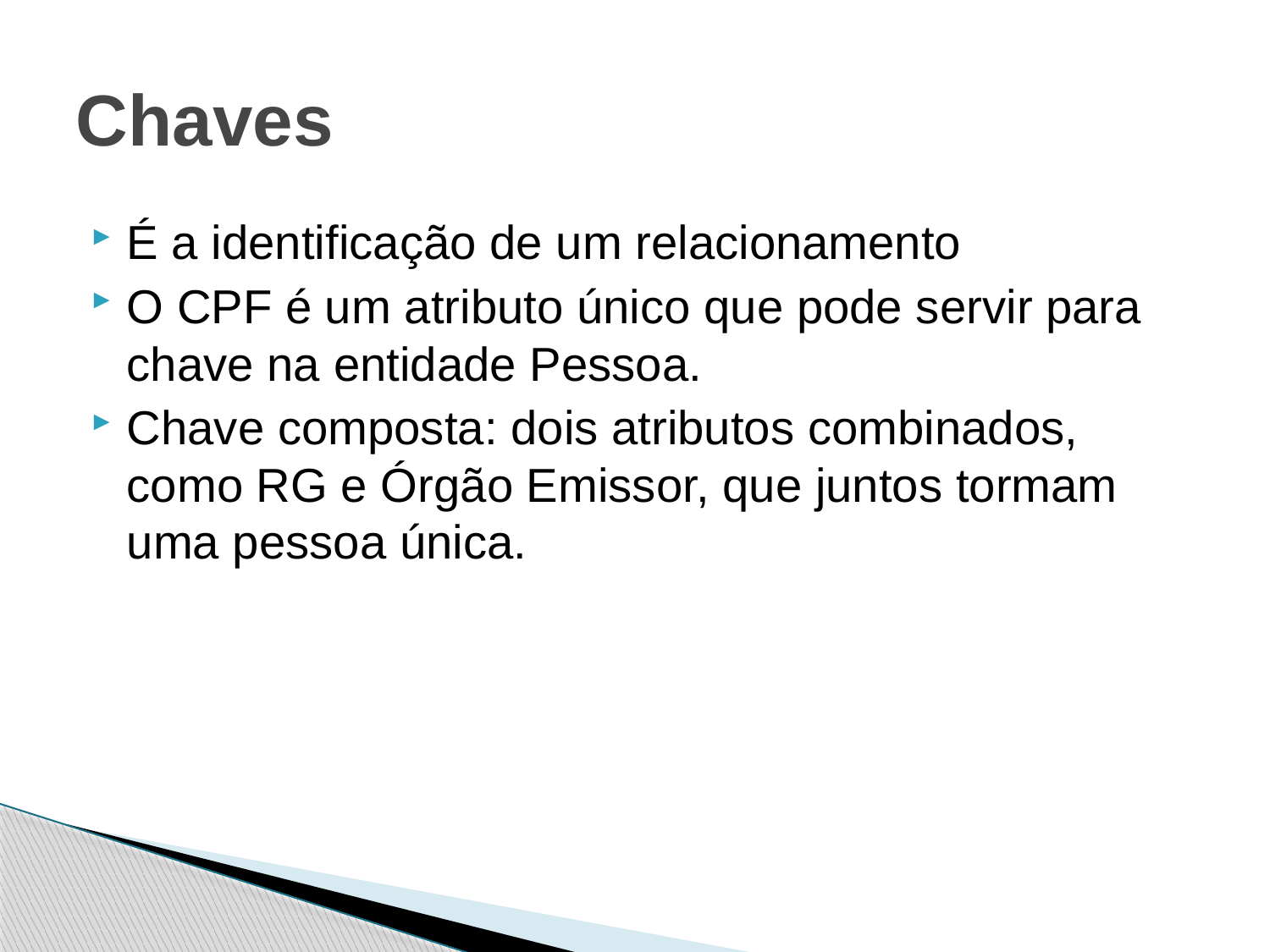

# Chaves
É a identificação de um relacionamento
O CPF é um atributo único que pode servir para chave na entidade Pessoa.
Chave composta: dois atributos combinados, como RG e Órgão Emissor, que juntos tormam uma pessoa única.